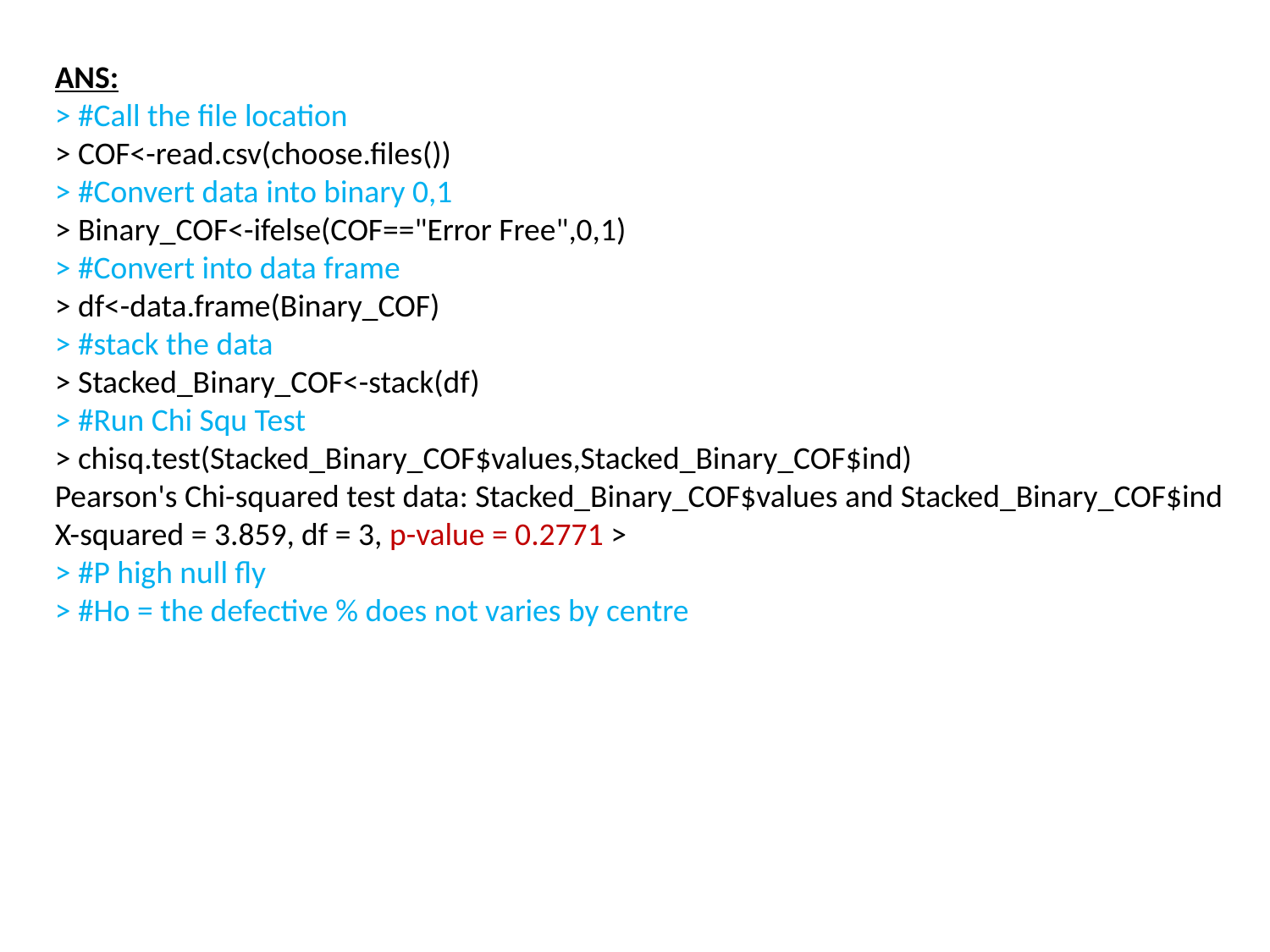

ANS:
> #Call the file location
> COF<-read.csv(choose.files())
> #Convert data into binary 0,1
> Binary_COF<-ifelse(COF=="Error Free",0,1)
> #Convert into data frame
> df<-data.frame(Binary_COF)
> #stack the data
> Stacked_Binary_COF<-stack(df)
> #Run Chi Squ Test
> chisq.test(Stacked_Binary_COF$values,Stacked_Binary_COF$ind)
Pearson's Chi-squared test data: Stacked_Binary_COF$values and Stacked_Binary_COF$ind X-squared = 3.859, df = 3, p-value = 0.2771 >
> #P high null fly
> #Ho = the defective % does not varies by centre